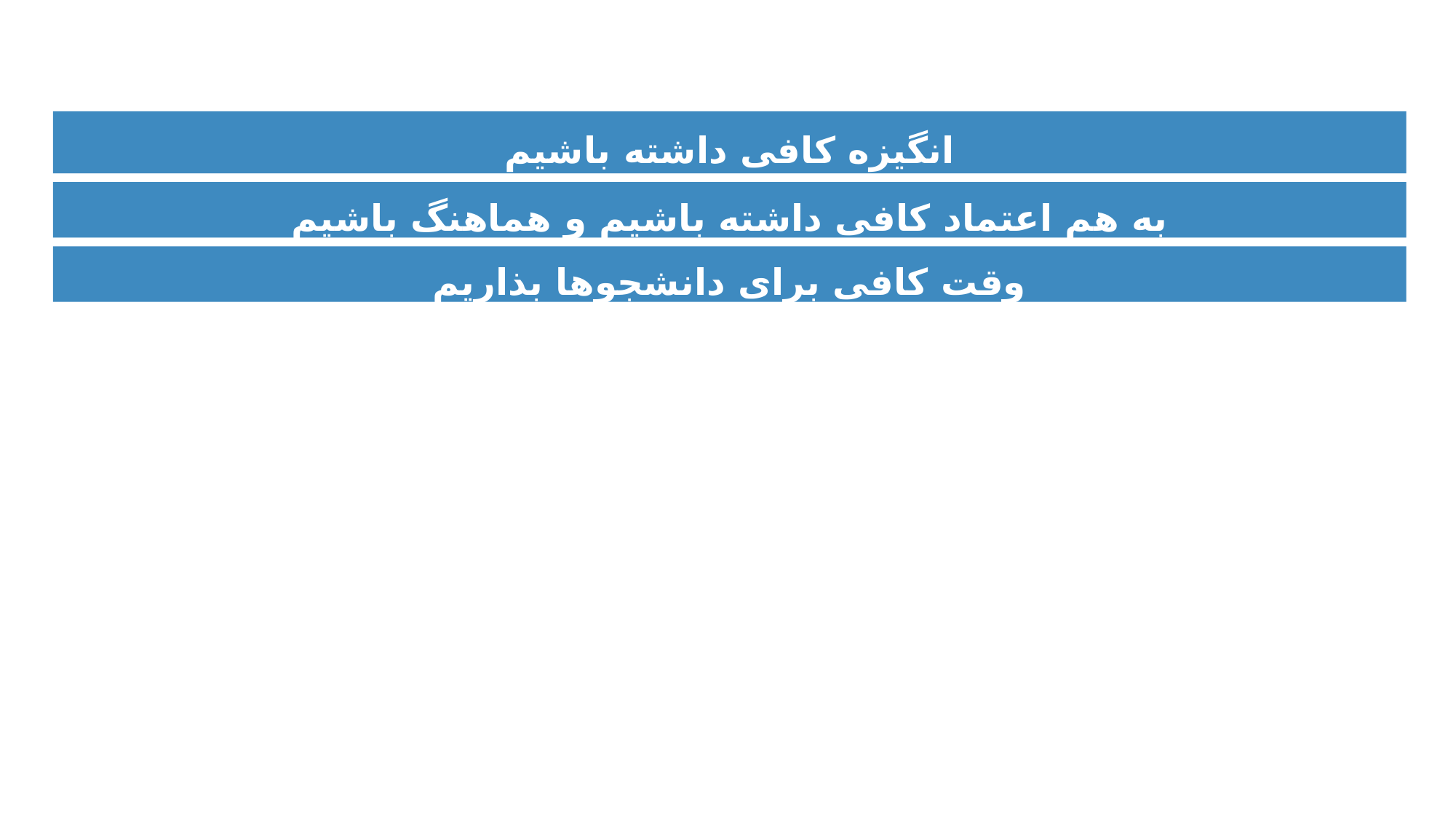

انگیزه کافی داشته باشیم
به هم اعتماد کافی داشته باشیم و هماهنگ باشیم
وقت کافی برای دانشجوها بذاریم